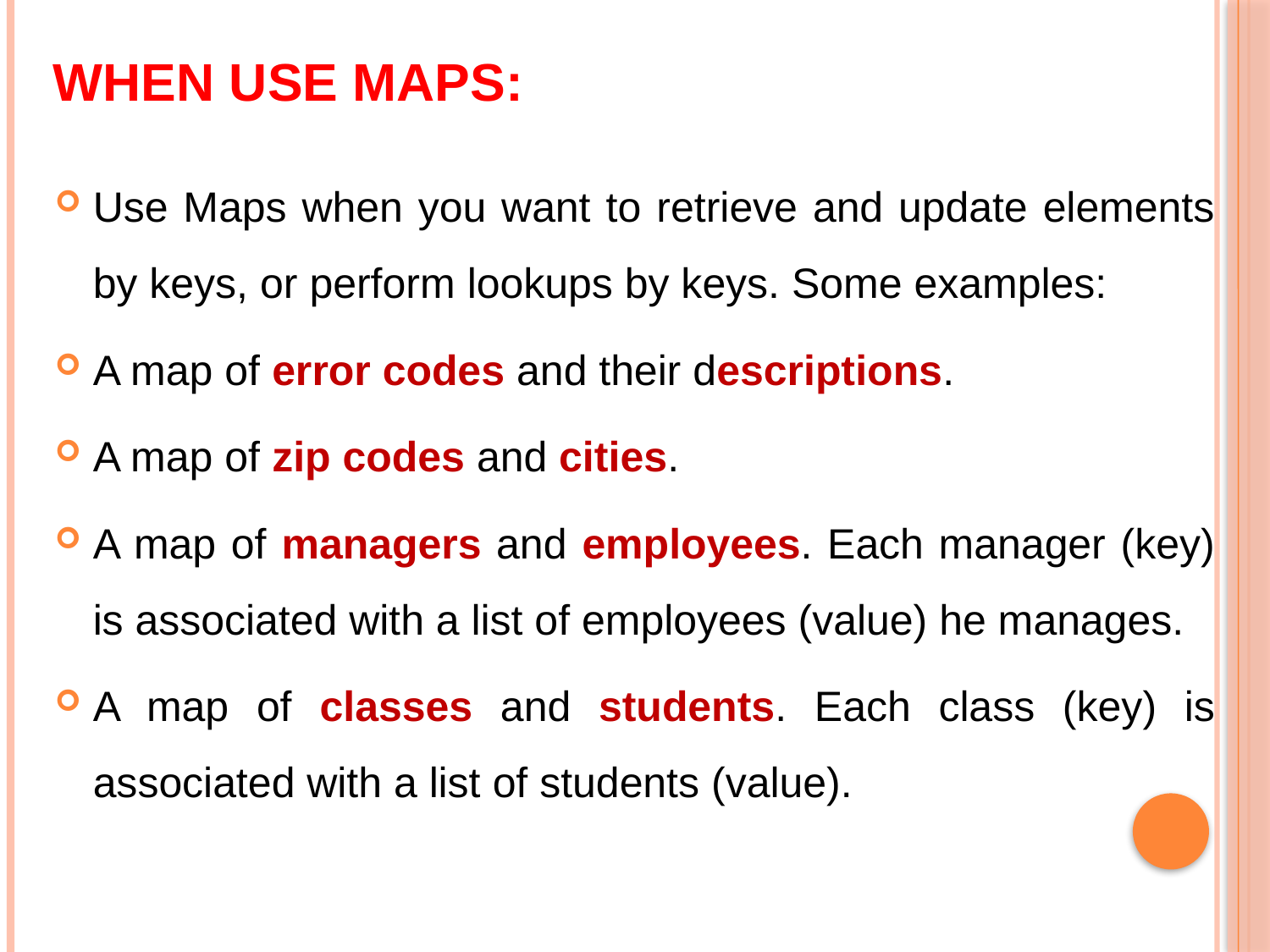

# When Use Maps:
Use Maps when you want to retrieve and update elements by keys, or perform lookups by keys. Some examples:
A map of error codes and their descriptions.
A map of zip codes and cities.
A map of managers and employees. Each manager (key) is associated with a list of employees (value) he manages.
A map of classes and students. Each class (key) is associated with a list of students (value).